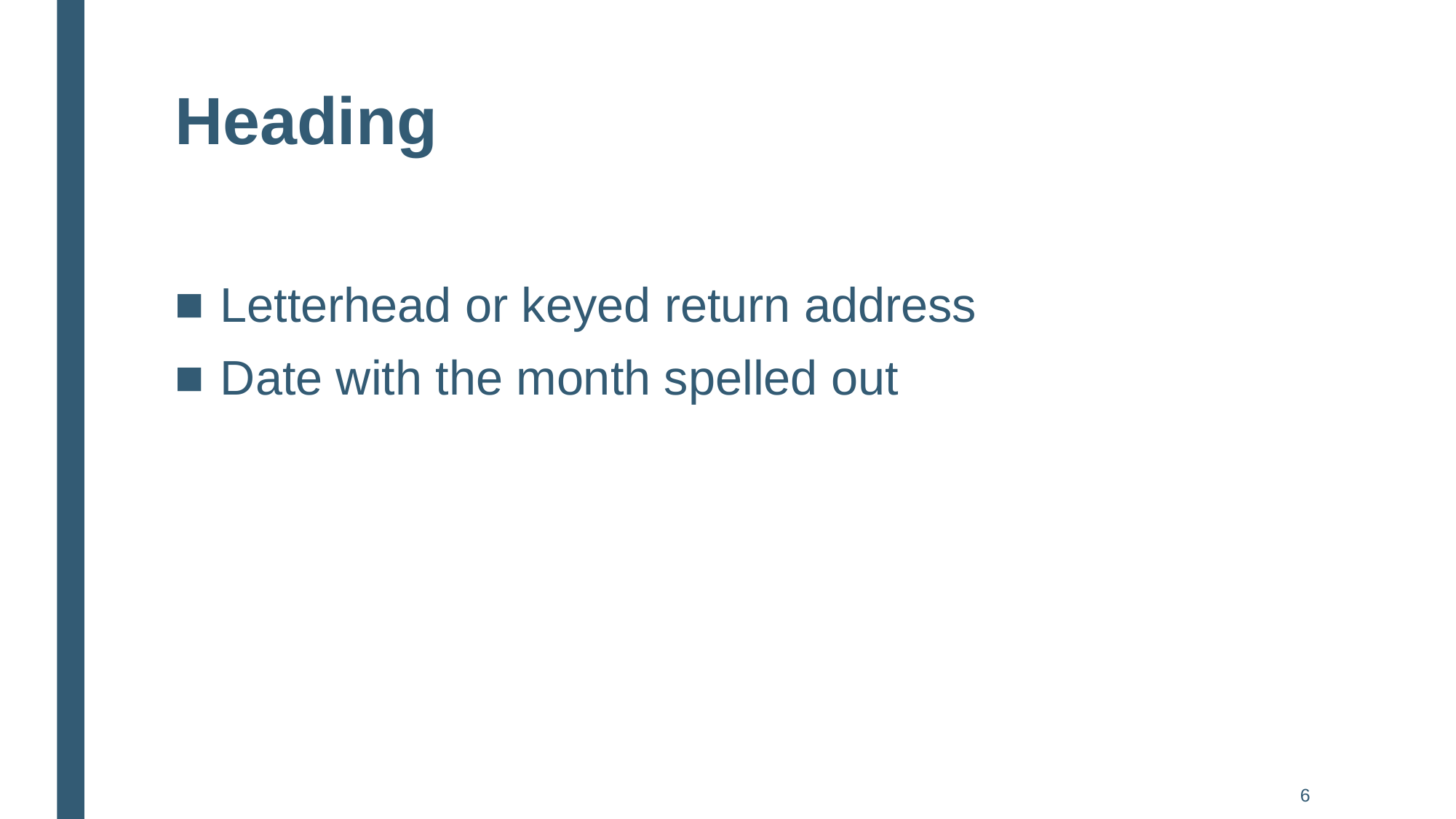

# Heading
Letterhead or keyed return address
Date with the month spelled out
6